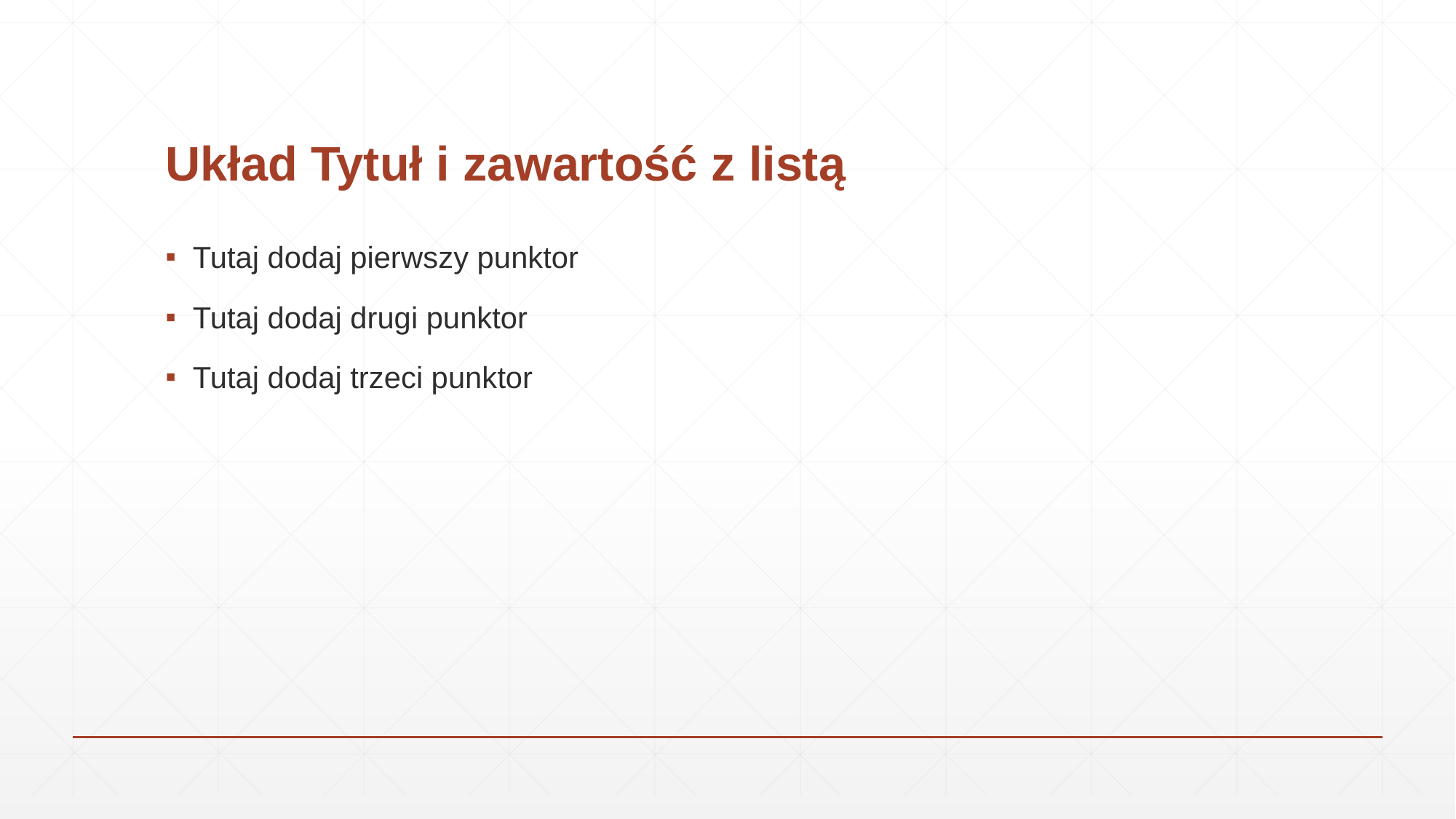

# Układ Tytuł i zawartość z listą
Tutaj dodaj pierwszy punktor
Tutaj dodaj drugi punktor
Tutaj dodaj trzeci punktor